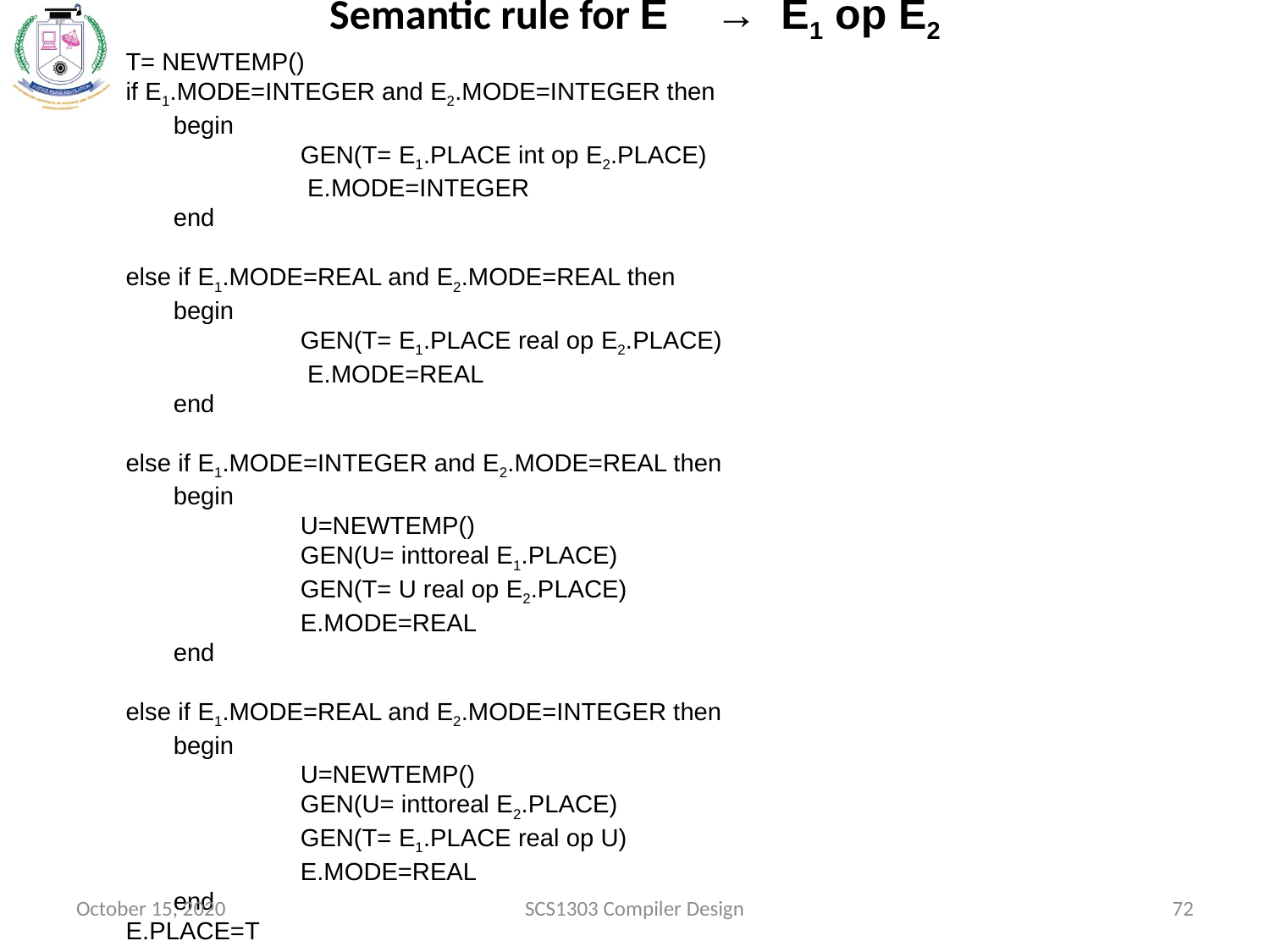

# Semantic rule for E    →  E1 op E2
T= NEWTEMP()
if E1.MODE=INTEGER and E2.MODE=INTEGER then
	begin
		GEN(T= E1.PLACE int op E2.PLACE)
		 E.MODE=INTEGER
	end

else if E1.MODE=REAL and E2.MODE=REAL then
	begin
		GEN(T= E1.PLACE real op E2.PLACE)
		 E.MODE=REAL
	end

else if E1.MODE=INTEGER and E2.MODE=REAL then
	begin
		U=NEWTEMP()
		GEN(U= inttoreal E1.PLACE)
		GEN(T= U real op E2.PLACE)
	 	E.MODE=REAL
	end

else if E1.MODE=REAL and E2.MODE=INTEGER then
	begin
		U=NEWTEMP()
		GEN(U= inttoreal E2.PLACE)
		GEN(T= E1.PLACE real op U)
	 	E.MODE=REAL
	end
E.PLACE=T
October 15, 2020
SCS1303 Compiler Design
72